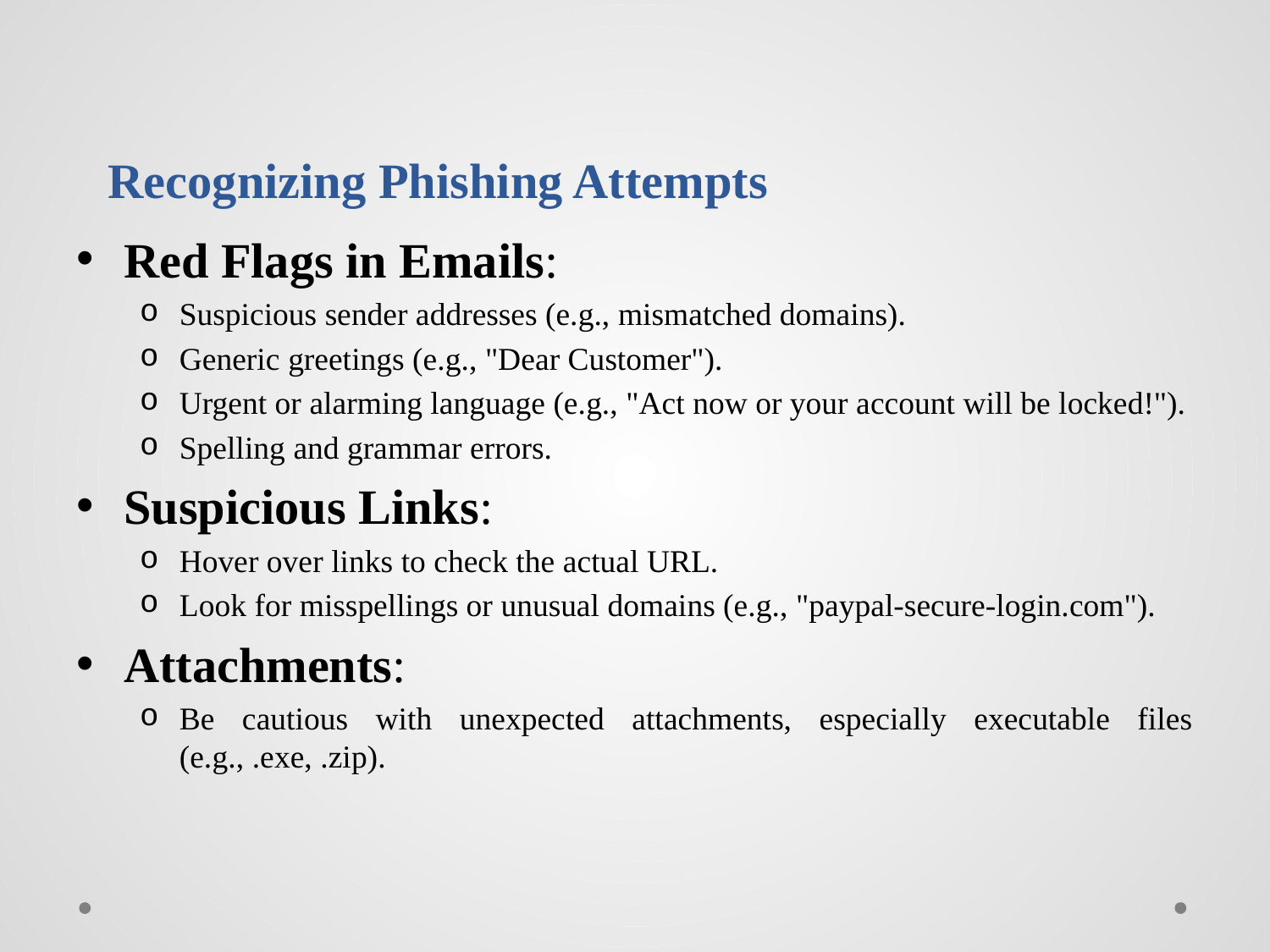

# Recognizing Phishing Attempts
Red Flags in Emails:
Suspicious sender addresses (e.g., mismatched domains).
Generic greetings (e.g., "Dear Customer").
Urgent or alarming language (e.g., "Act now or your account will be locked!").
Spelling and grammar errors.
Suspicious Links:
Hover over links to check the actual URL.
Look for misspellings or unusual domains (e.g., "paypal-secure-login.com").
Attachments:
Be cautious with unexpected attachments, especially executable files (e.g., .exe, .zip).